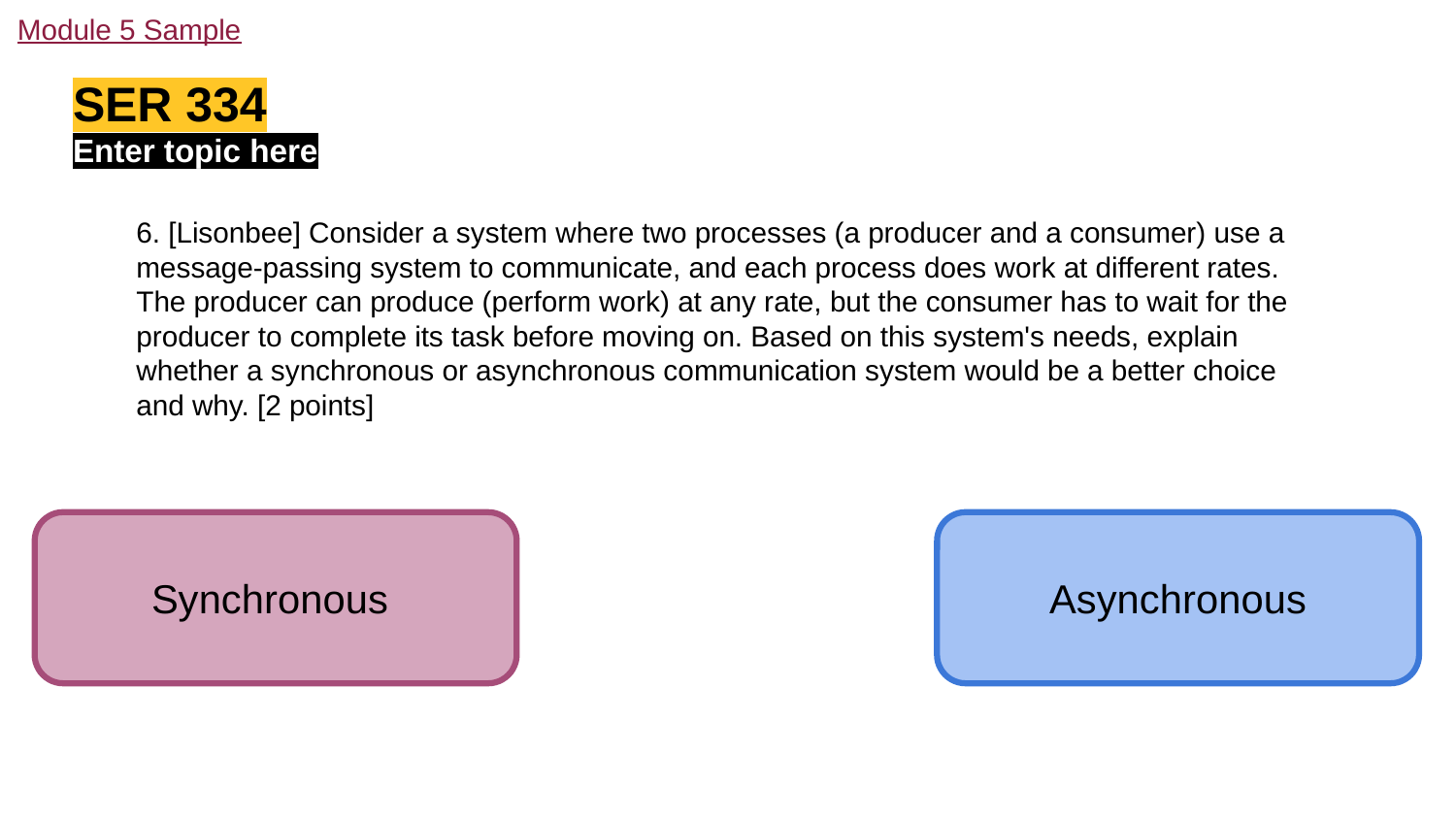

Module 5 Sample
SER 334
Enter topic here
6. [Lisonbee] Consider a system where two processes (a producer and a consumer) use a message-passing system to communicate, and each process does work at different rates. The producer can produce (perform work) at any rate, but the consumer has to wait for the producer to complete its task before moving on. Based on this system's needs, explain whether a synchronous or asynchronous communication system would be a better choice and why. [2 points]
Synchronous
Asynchronous